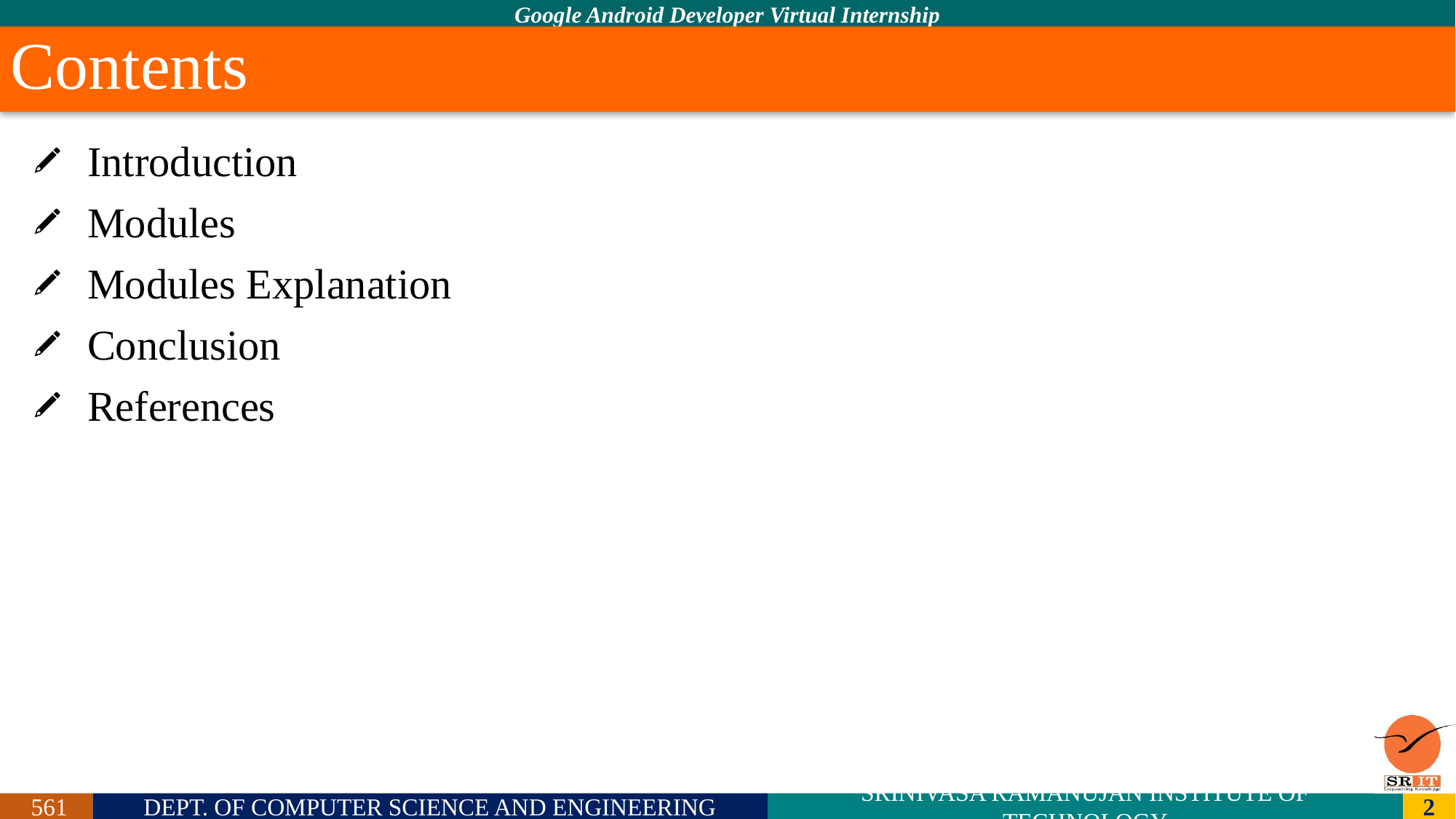

# Contents
Introduction
Modules
Modules Explanation
Conclusion
References